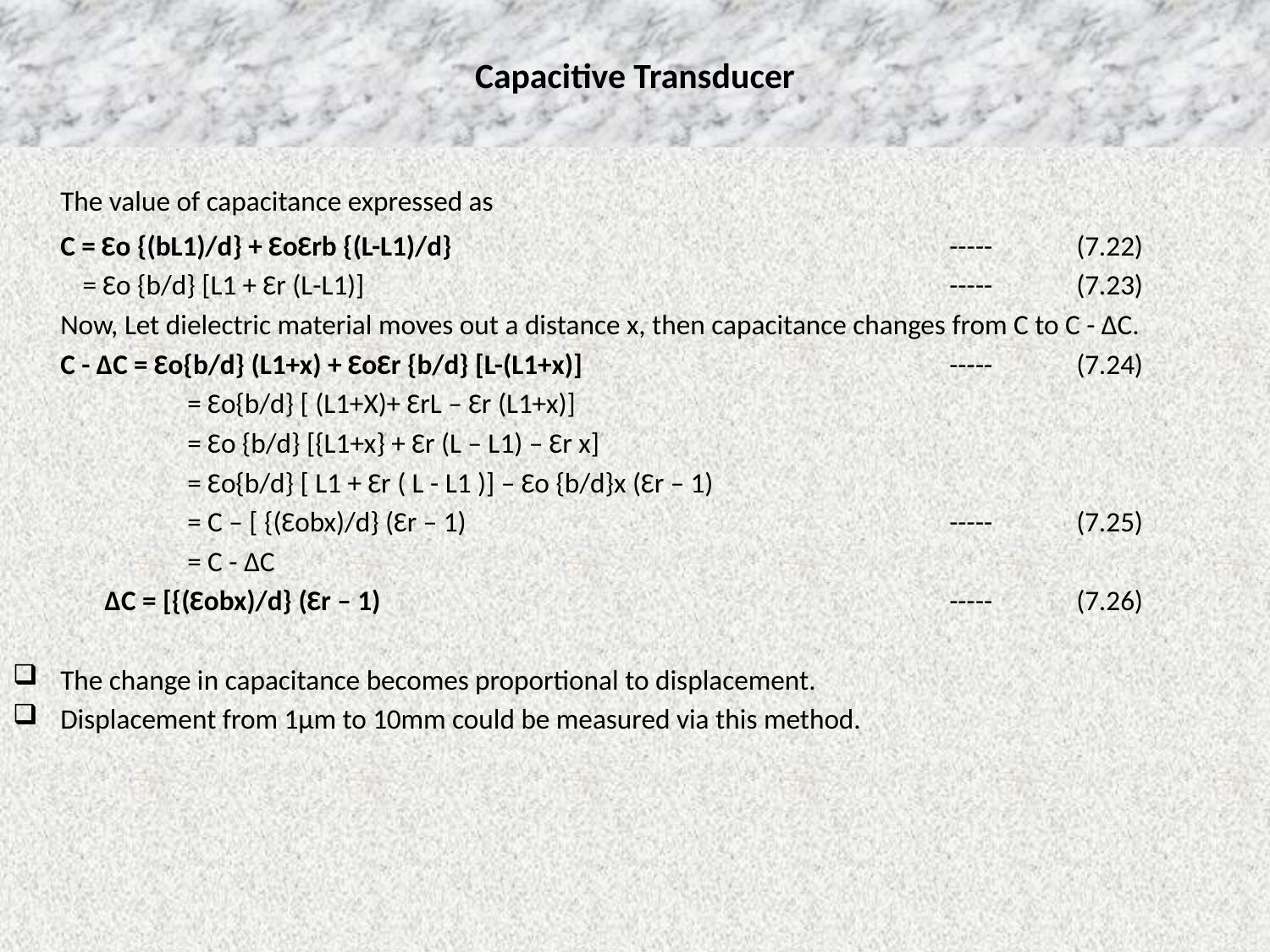

# Capacitive Transducer
	The value of capacitance expressed as
	C = Ɛo {(bL1)/d} + ƐoƐrb {(L-L1)/d}				-----	(7.22)
           = Ɛo {b/d} [L1 + Ɛr (L-L1)]					-----	(7.23)
	Now, Let dielectric material moves out a distance x, then capacitance changes from C to C - ∆C.
	C - ∆C = Ɛo{b/d} (L1+x) + ƐoƐr {b/d} [L-(L1+x)]			-----	(7.24)
		= Ɛo{b/d} [ (L1+X)+ ƐrL – Ɛr (L1+x)]
		= Ɛo {b/d} [{L1+x} + Ɛr (L – L1) – Ɛr x]
		= Ɛo{b/d} [ L1 + Ɛr ( L - L1 )] – Ɛo {b/d}x (Ɛr – 1)
		= C – [ {(Ɛobx)/d} (Ɛr – 1)				-----	(7.25)
		= C - ∆C
	       ∆C = [{(Ɛobx)/d} (Ɛr – 1)					-----	(7.26)

The change in capacitance becomes proportional to displacement.
Displacement from 1µm to 10mm could be measured via this method.